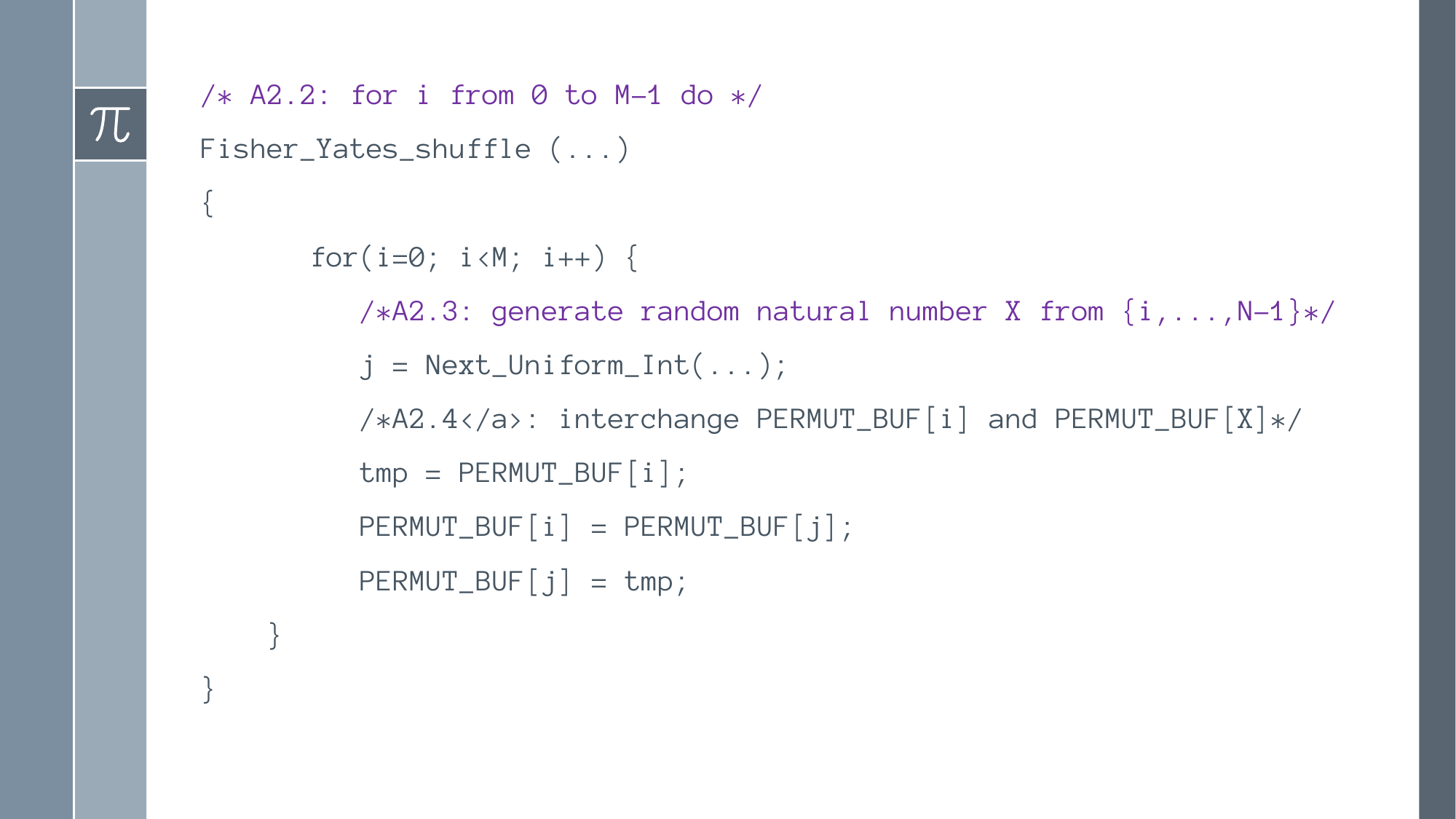

/* A2.2: for i from 0 to M-1 do */
Fisher_Yates_shuffle (...)
{
	for(i=0; i<M; i++) {
	   /*A2.3: generate random natural number X from {i,...,N-1}*/
	   j = Next_Uniform_Int(...);
	   /*A2.4</a>: interchange PERMUT_BUF[i] and PERMUT_BUF[X]*/
	   tmp = PERMUT_BUF[i];
	   PERMUT_BUF[i] = PERMUT_BUF[j];
	   PERMUT_BUF[j] = tmp;
    }
}